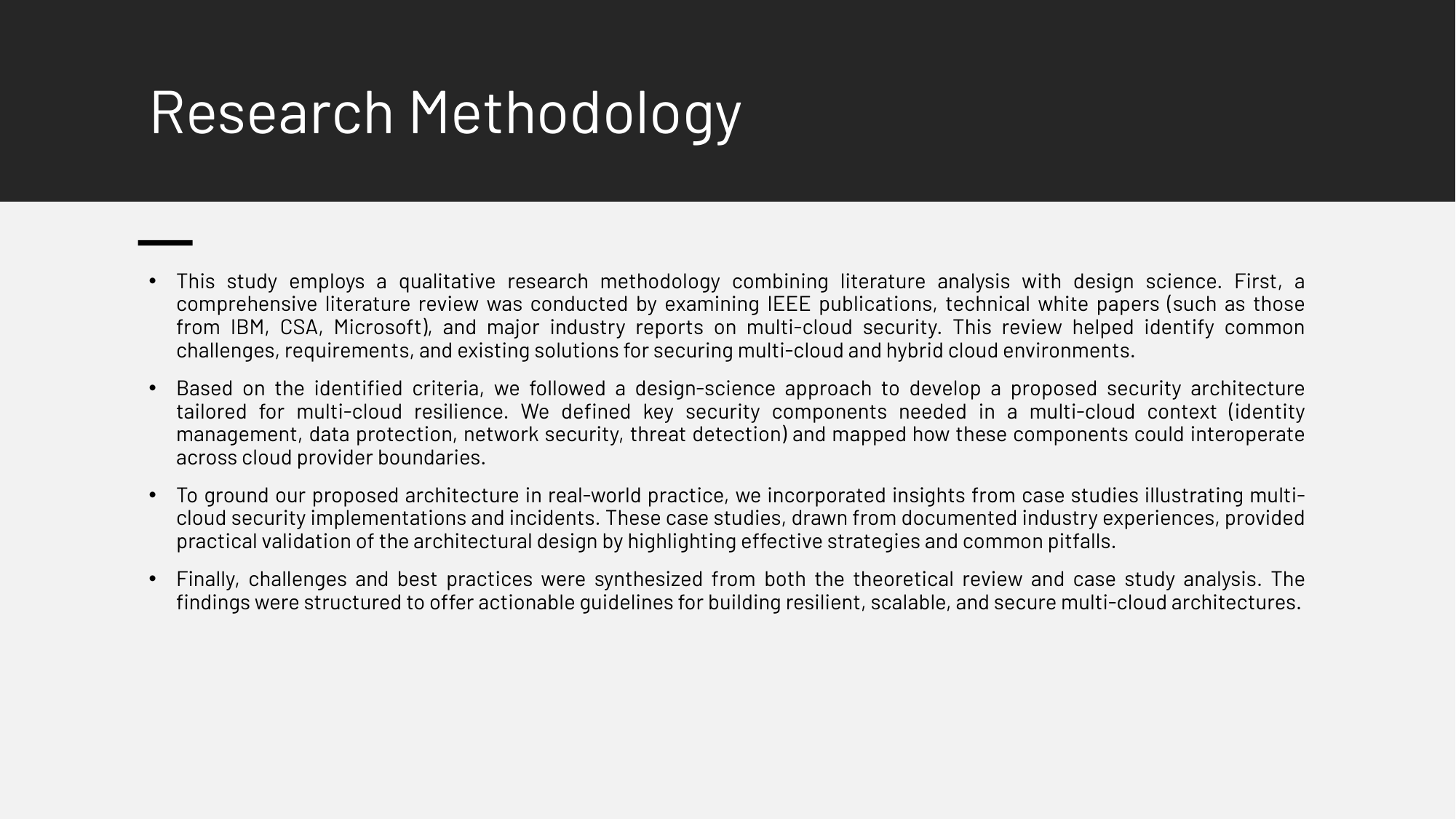

# Research Methodology

This study employs a qualitative research methodology combining literature analysis with design science. First, a comprehensive literature review was conducted by examining IEEE publications, technical white papers (such as those from IBM, CSA, Microsoft), and major industry reports on multi-cloud security. This review helped identify common challenges, requirements, and existing solutions for securing multi-cloud and hybrid cloud environments.
Based on the identified criteria, we followed a design-science approach to develop a proposed security architecture tailored for multi-cloud resilience. We defined key security components needed in a multi-cloud context (identity management, data protection, network security, threat detection) and mapped how these components could interoperate across cloud provider boundaries.
To ground our proposed architecture in real-world practice, we incorporated insights from case studies illustrating multi-cloud security implementations and incidents. These case studies, drawn from documented industry experiences, provided practical validation of the architectural design by highlighting effective strategies and common pitfalls.
Finally, challenges and best practices were synthesized from both the theoretical review and case study analysis. The findings were structured to offer actionable guidelines for building resilient, scalable, and secure multi-cloud architectures.